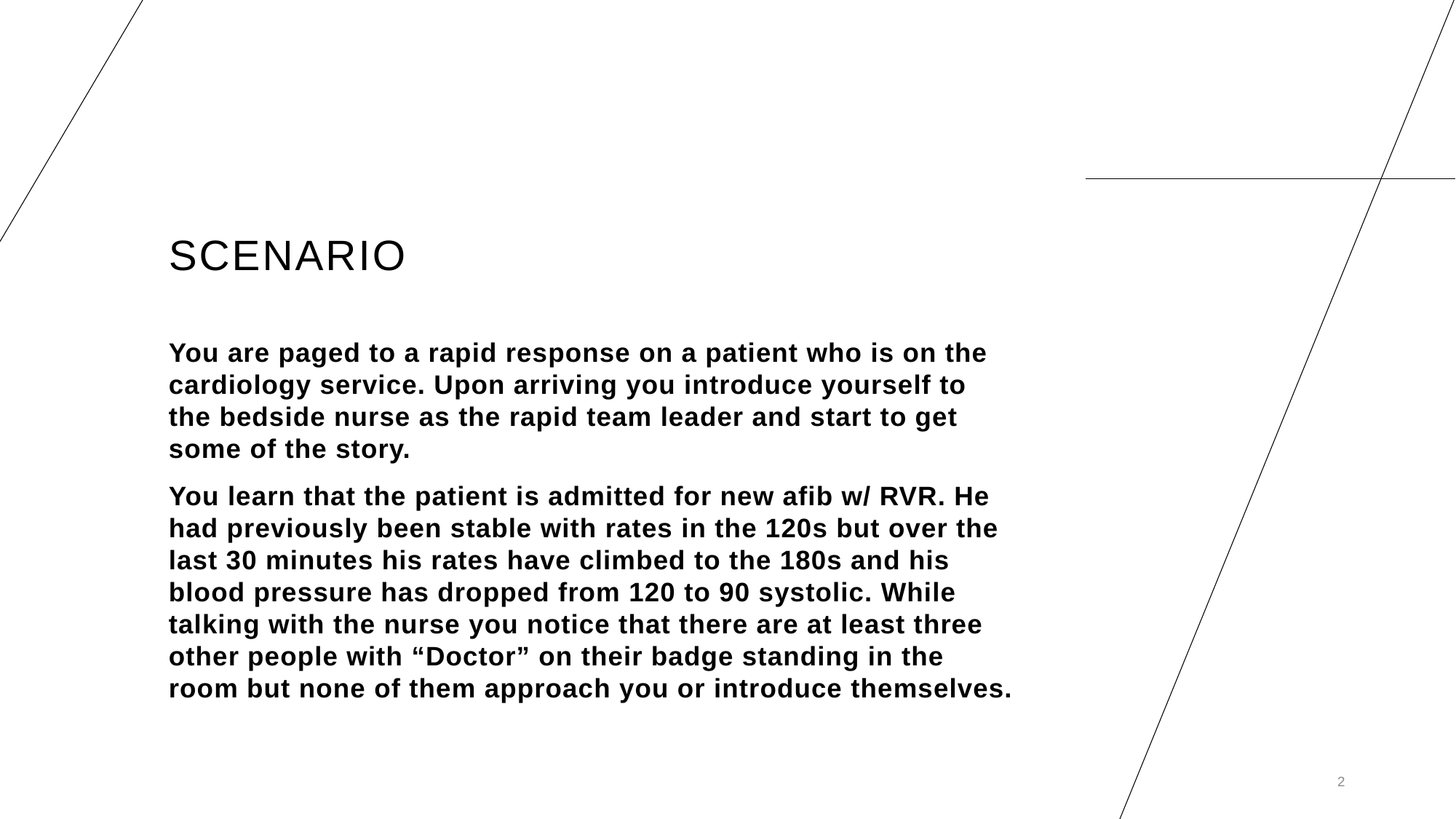

# Scenario
You are paged to a rapid response on a patient who is on the cardiology service. Upon arriving you introduce yourself to the bedside nurse as the rapid team leader and start to get some of the story.
You learn that the patient is admitted for new afib w/ RVR. He had previously been stable with rates in the 120s but over the last 30 minutes his rates have climbed to the 180s and his blood pressure has dropped from 120 to 90 systolic. While talking with the nurse you notice that there are at least three other people with “Doctor” on their badge standing in the room but none of them approach you or introduce themselves.
2